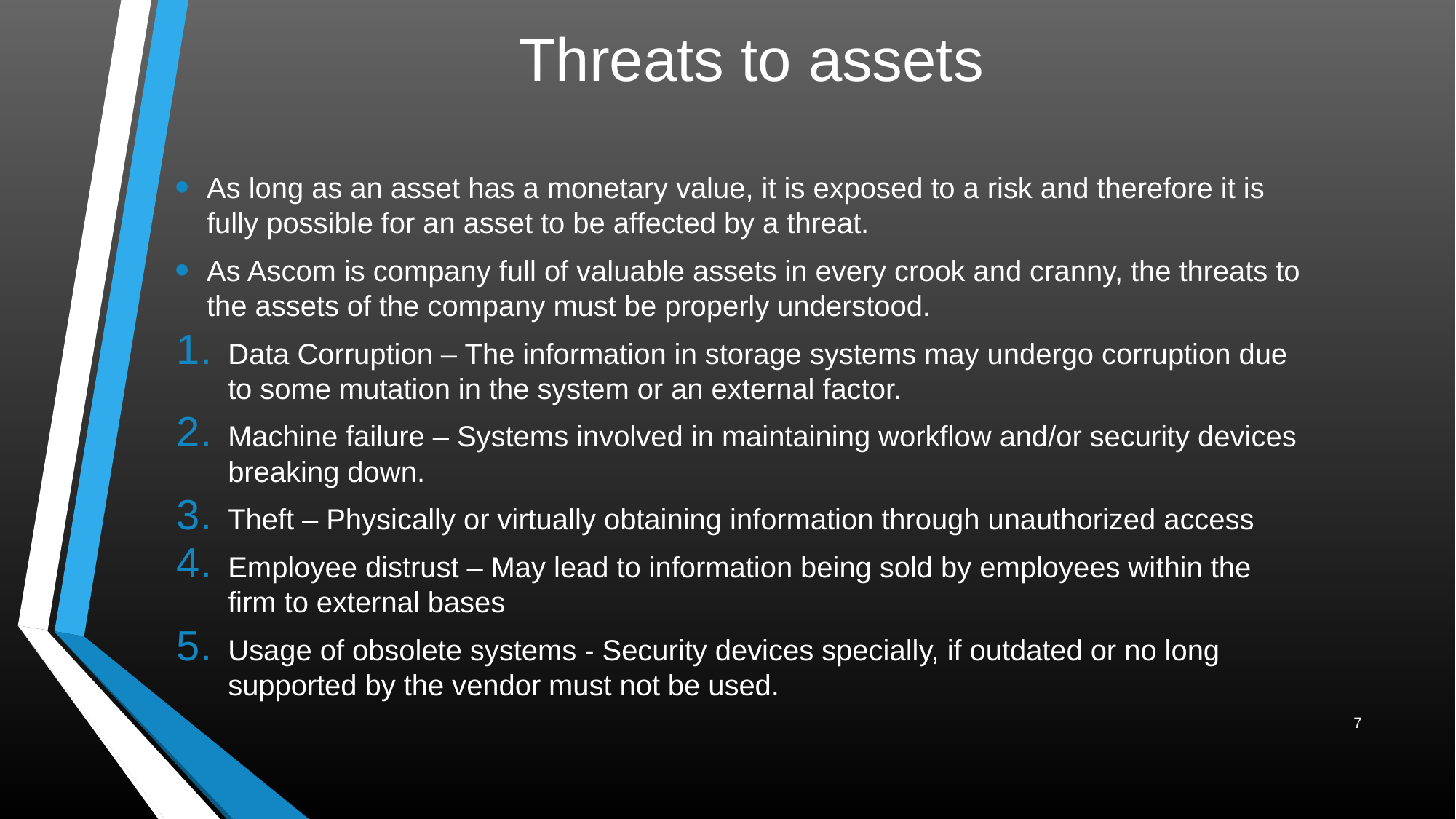

# Threats to assets
As long as an asset has a monetary value, it is exposed to a risk and therefore it is fully possible for an asset to be affected by a threat.
As Ascom is company full of valuable assets in every crook and cranny, the threats to the assets of the company must be properly understood.
Data Corruption – The information in storage systems may undergo corruption due to some mutation in the system or an external factor.
Machine failure – Systems involved in maintaining workflow and/or security devices breaking down.
Theft – Physically or virtually obtaining information through unauthorized access
Employee distrust – May lead to information being sold by employees within the firm to external bases
Usage of obsolete systems - Security devices specially, if outdated or no long supported by the vendor must not be used.

7